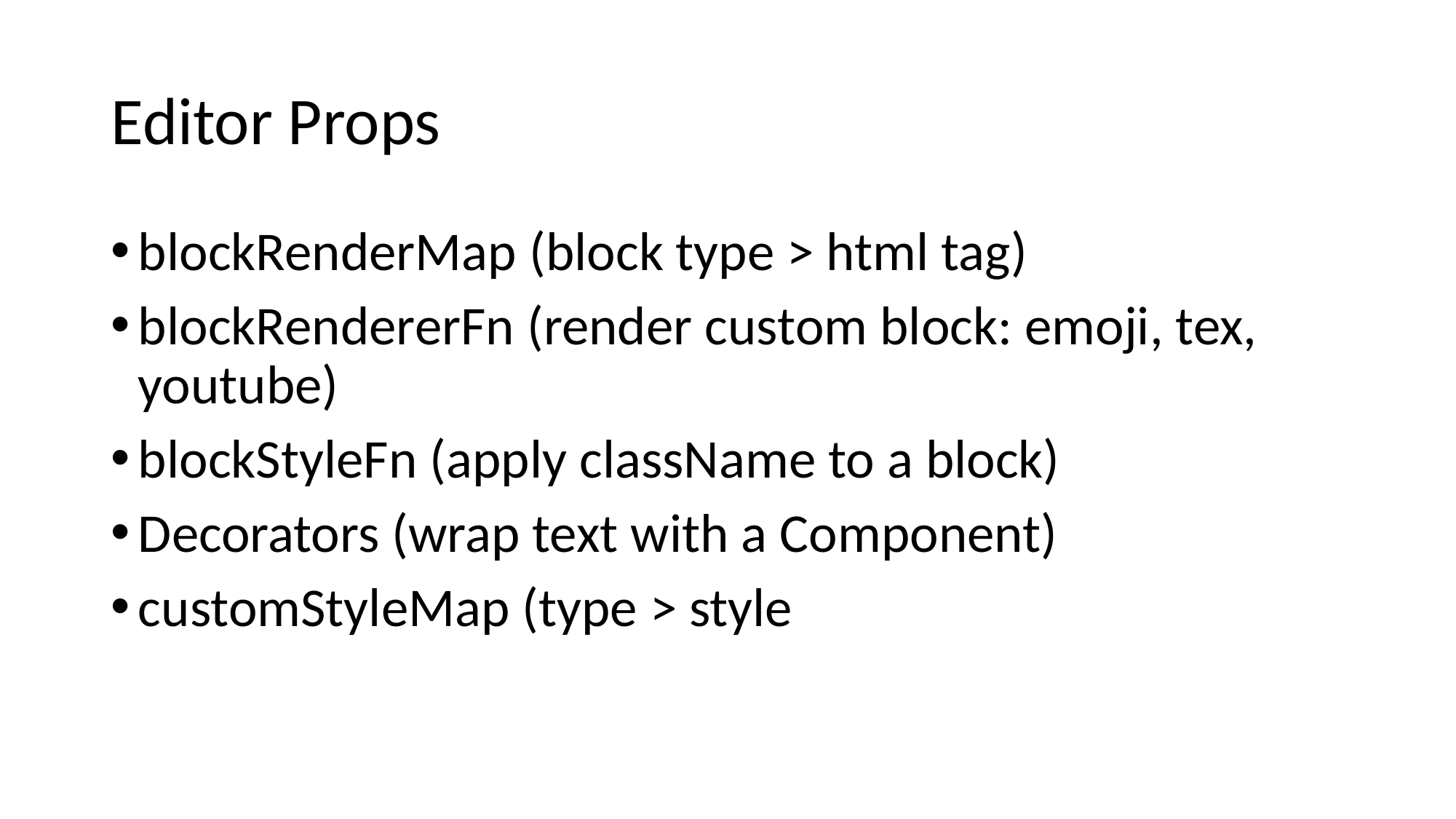

# Editor Props
blockRenderMap (block type > html tag)
blockRendererFn (render custom block: emoji, tex, youtube)
blockStyleFn (apply className to a block)
Decorators (wrap text with a Component)
customStyleMap (type > style